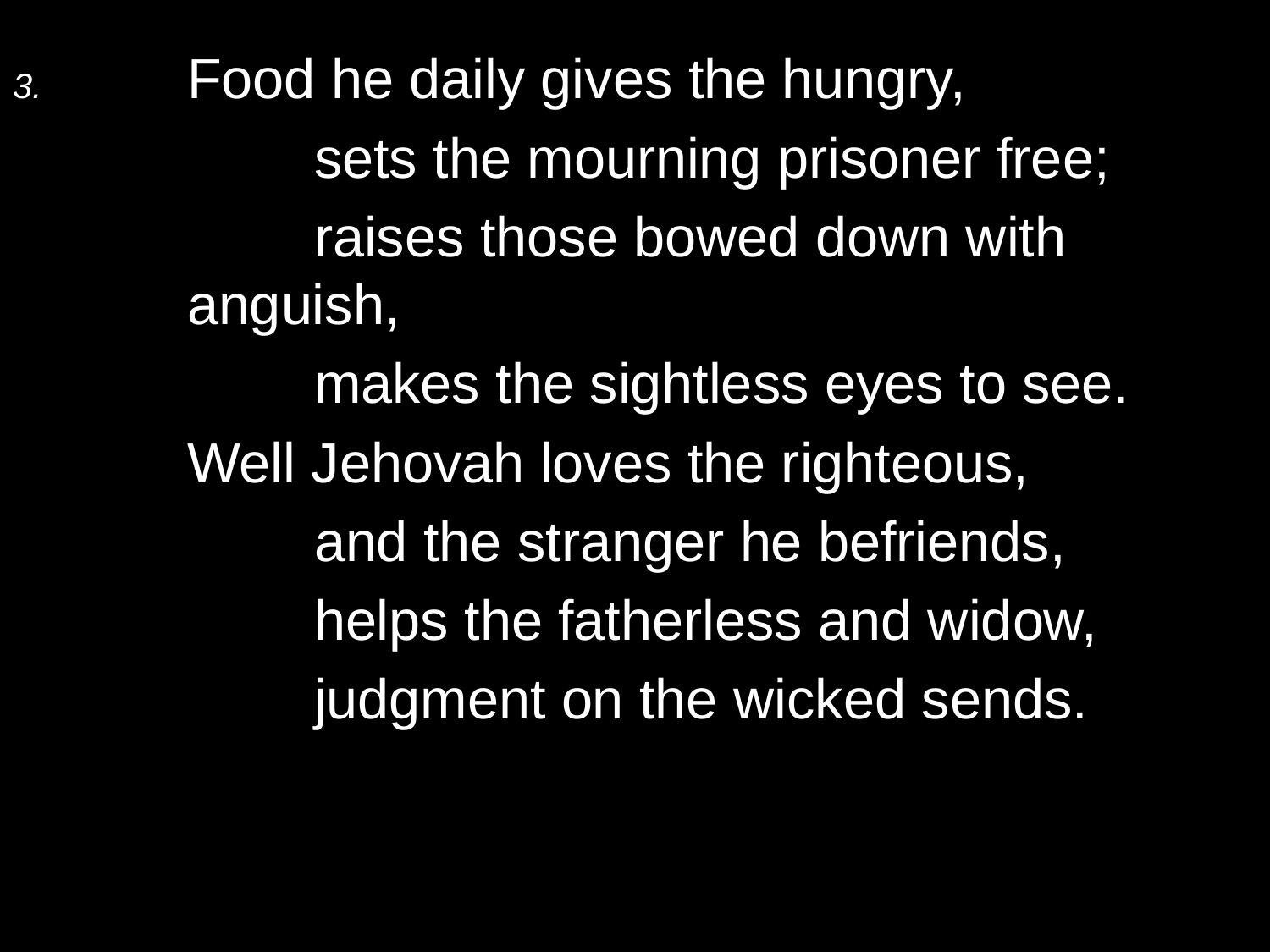

3.	Food he daily gives the hungry,
		sets the mourning prisoner free;
		raises those bowed down with anguish,
		makes the sightless eyes to see.
	Well Jehovah loves the righteous,
		and the stranger he befriends,
		helps the fatherless and widow,
		judgment on the wicked sends.